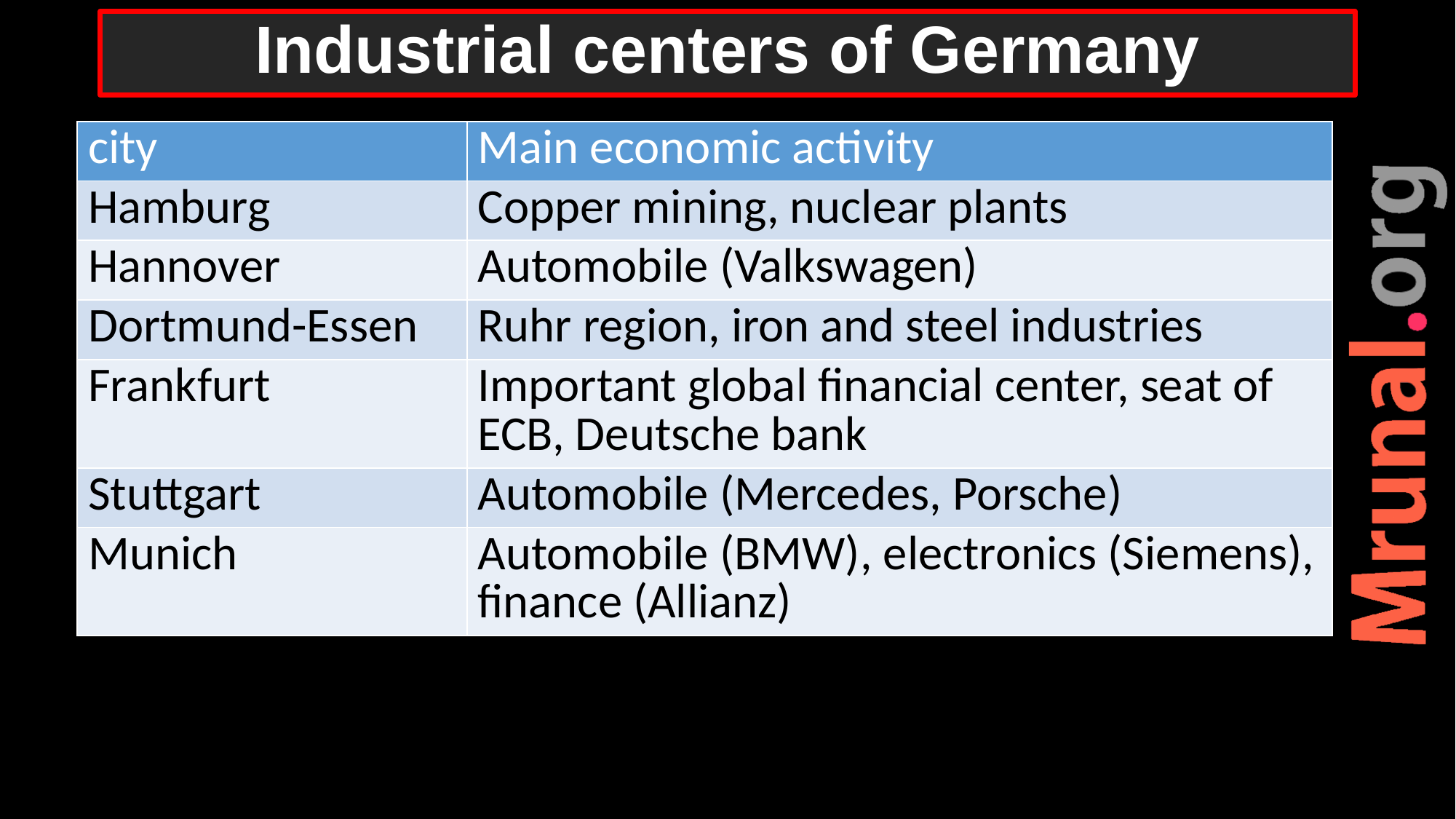

# Industrial centers of Germany
| city | Main economic activity |
| --- | --- |
| Hamburg | Copper mining, nuclear plants |
| Hannover | Automobile (Valkswagen) |
| Dortmund-Essen | Ruhr region, iron and steel industries |
| Frankfurt | Important global financial center, seat of ECB, Deutsche bank |
| Stuttgart | Automobile (Mercedes, Porsche) |
| Munich | Automobile (BMW), electronics (Siemens), finance (Allianz) |